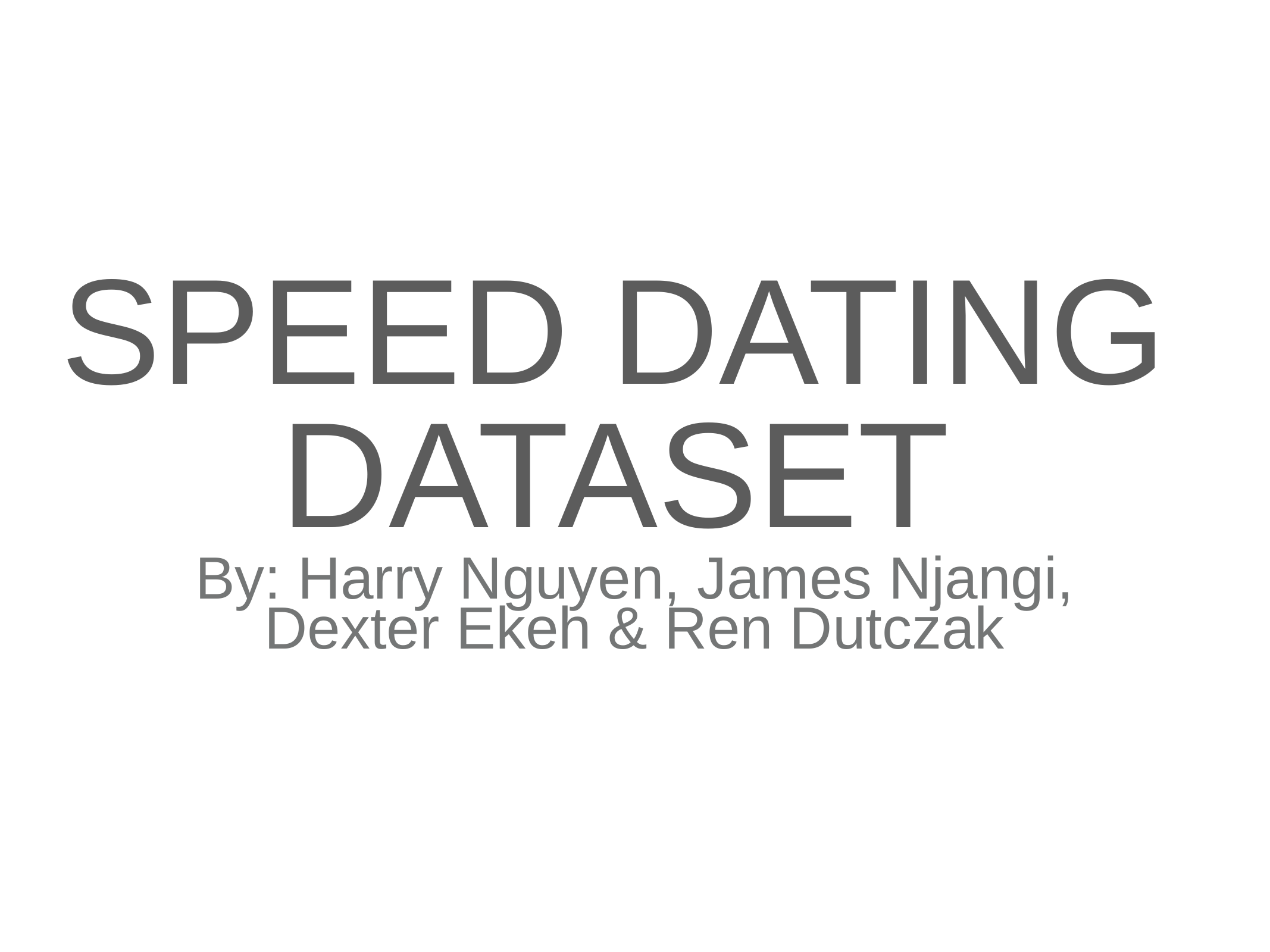

# Speed dating
dataset

By: Harry Nguyen, James Njangi,
 Dexter Ekeh & Ren Dutczak